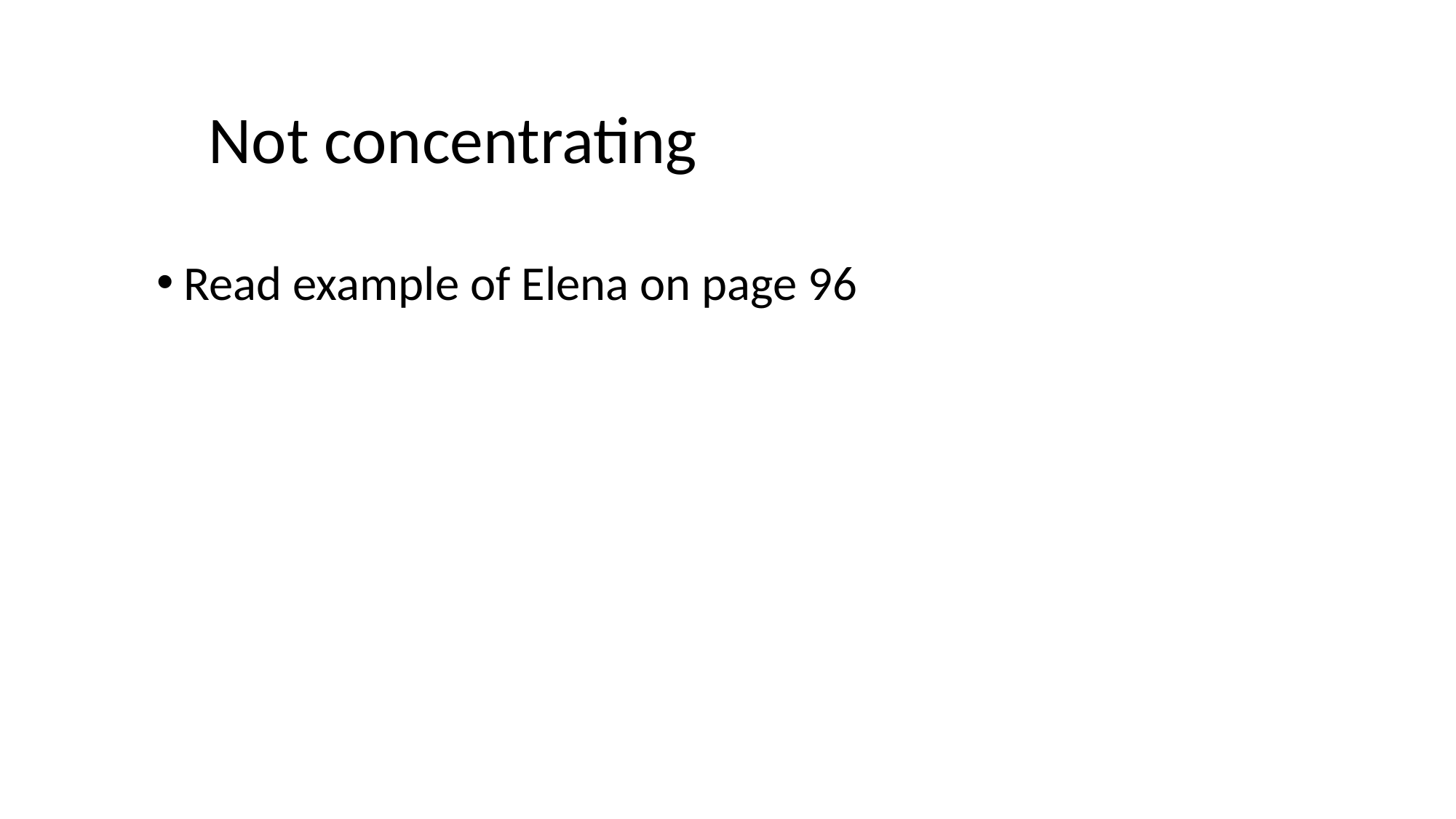

# Not concentrating
Read example of Elena on page 96